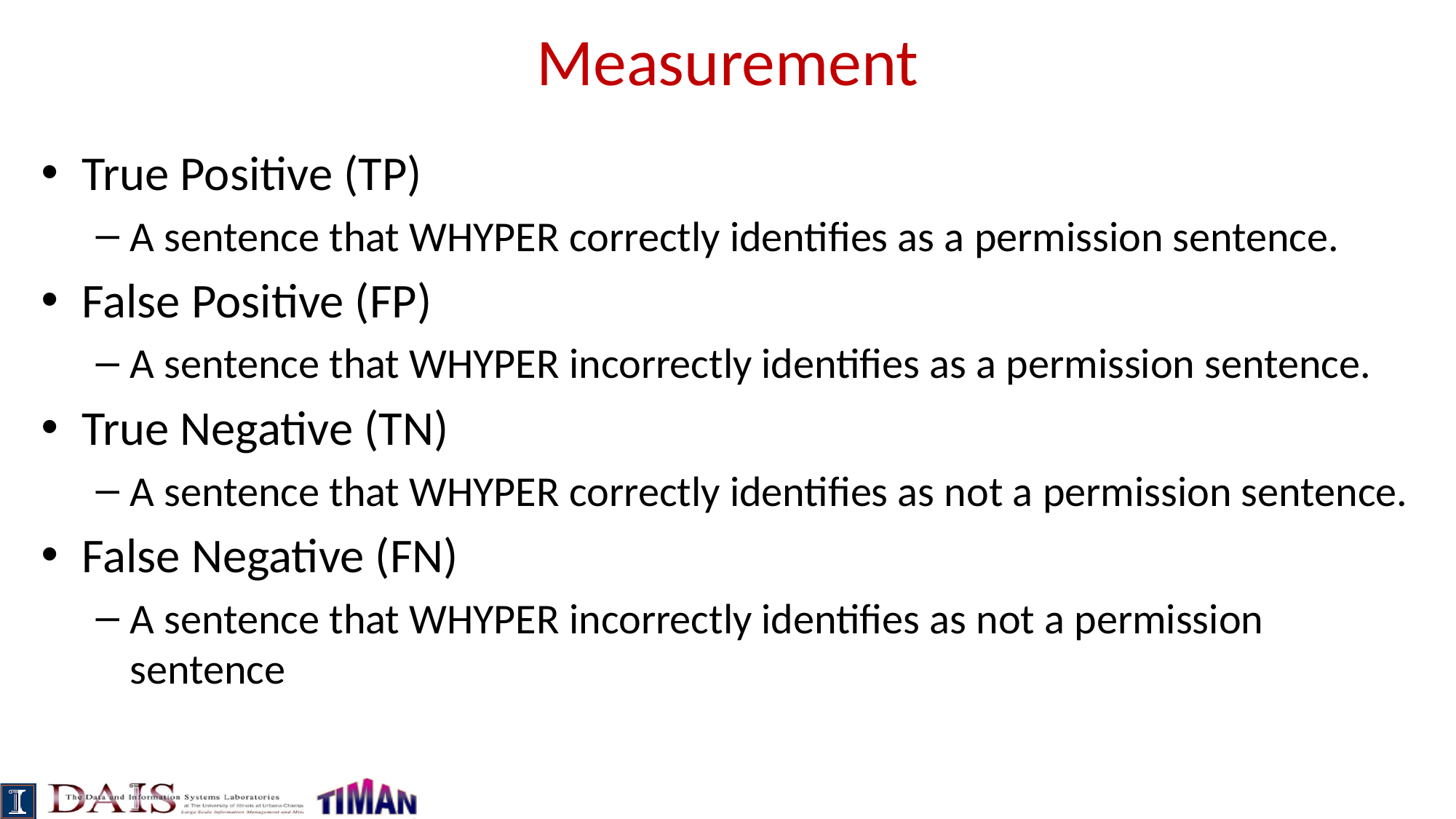

# Measurement
True Positive (TP)
A sentence that WHYPER correctly identifies as a permission sentence.
False Positive (FP)
A sentence that WHYPER incorrectly identifies as a permission sentence.
True Negative (TN)
A sentence that WHYPER correctly identifies as not a permission sentence.
False Negative (FN)
A sentence that WHYPER incorrectly identifies as not a permission sentence